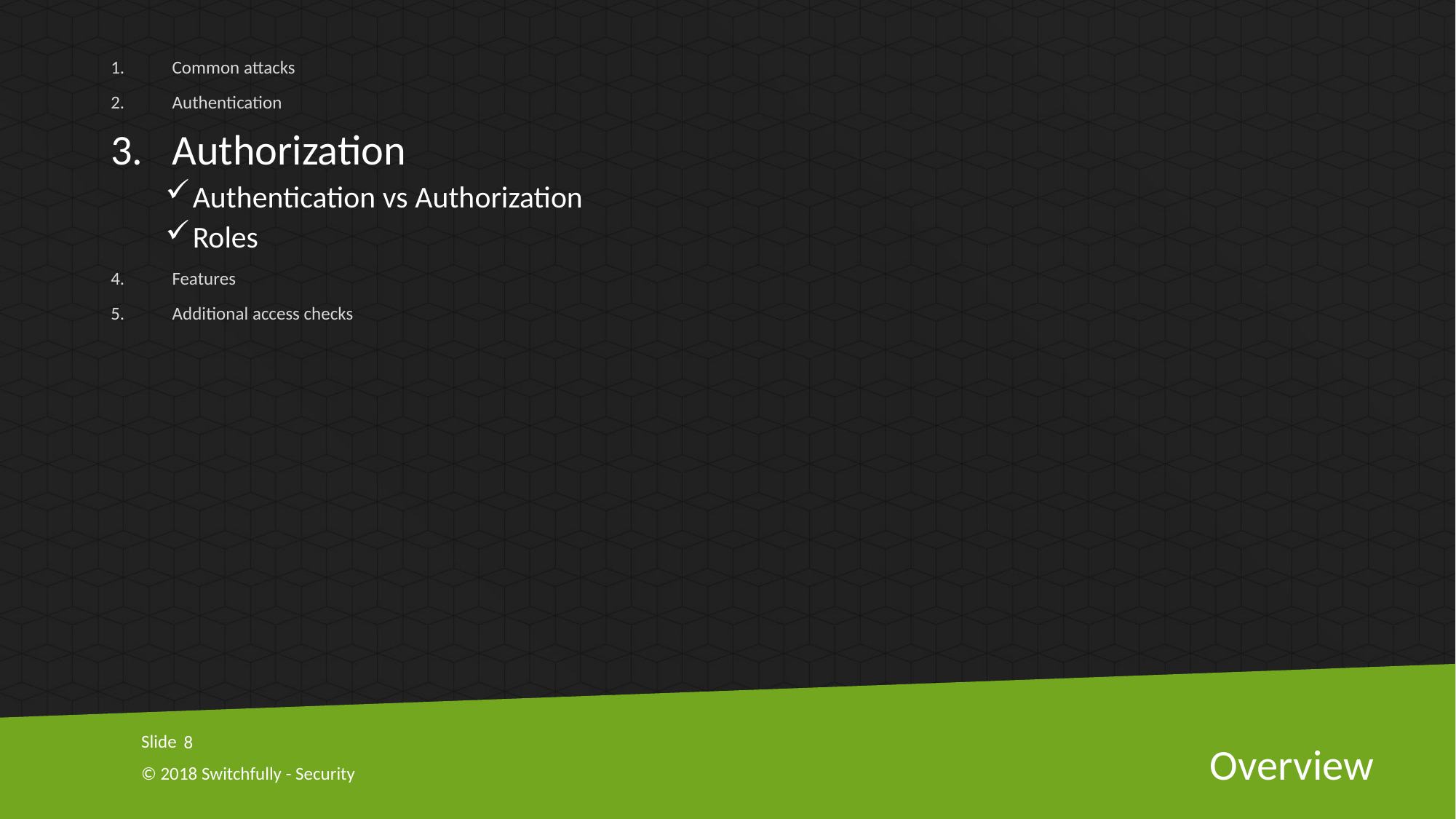

Common attacks
Authentication
Authorization
Authentication vs Authorization
Roles
Features
Additional access checks

8
# Overview
© 2018 Switchfully - Security